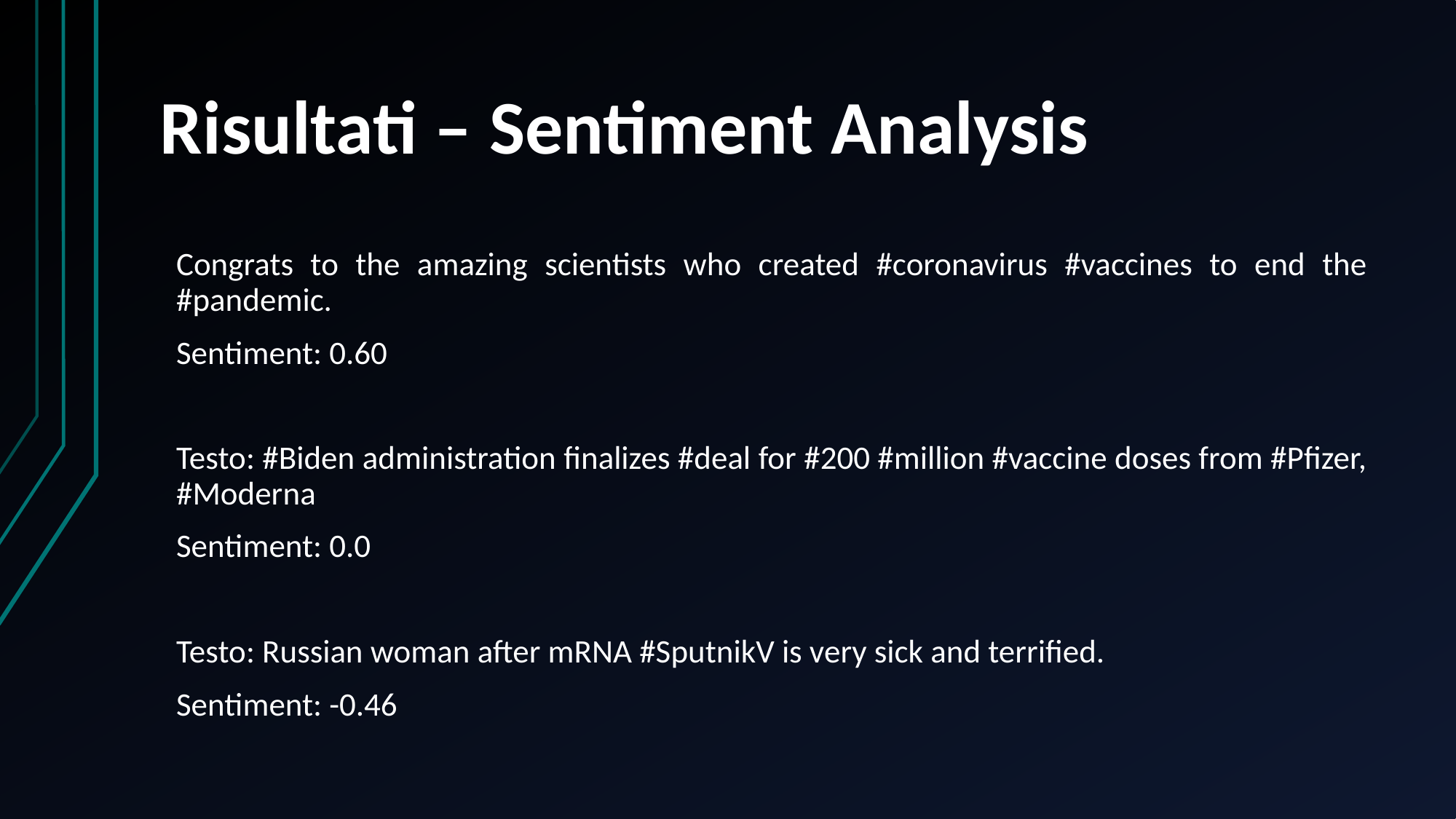

# Risultati – Sentiment Analysis

Congrats to the amazing scientists who created #coronavirus #vaccines to end the #pandemic.
Sentiment: 0.60

Testo: #Biden administration finalizes #deal for #200 #million #vaccine doses from #Pfizer, #Moderna
Sentiment: 0.0

Testo: Russian woman after mRNA #SputnikV is very sick and terrified.
Sentiment: -0.46